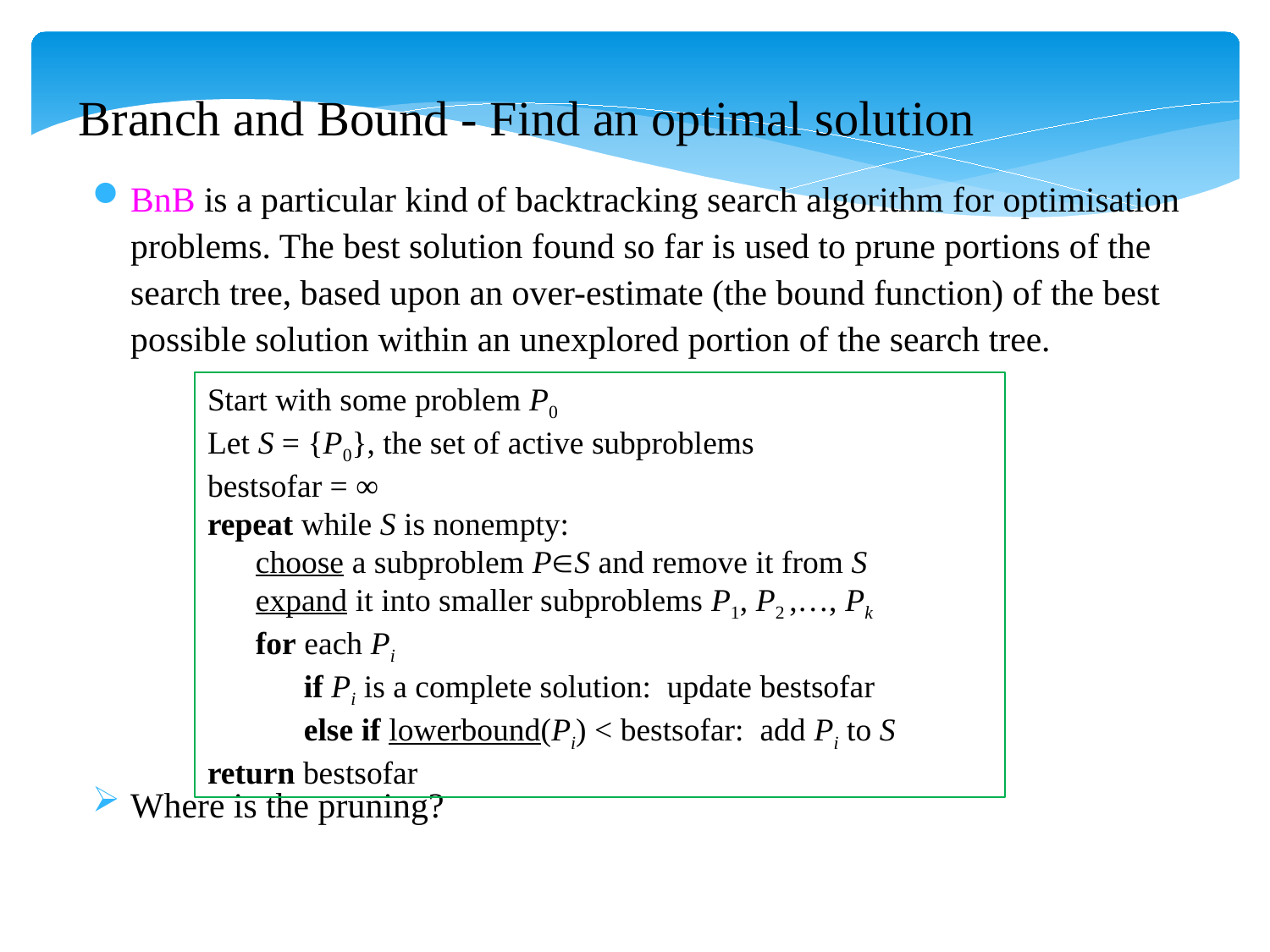

Branch and Bound - Find an optimal solution
BnB is a particular kind of backtracking search algorithm for optimisation problems. The best solution found so far is used to prune portions of the search tree, based upon an over-estimate (the bound function) of the best possible solution within an unexplored portion of the search tree.

Where is the pruning?
Start with some problem P0
Let S = {P0}, the set of active subproblems
bestsofar = ∞
repeat while S is nonempty:
      choose a subproblem P∈S and remove it from S
      expand it into smaller subproblems P1, P2 ,…, Pk
      for each Pi
            if Pi is a complete solution:  update bestsofar
            else if lowerbound(Pi) < bestsofar:  add Pi to S
return bestsofar